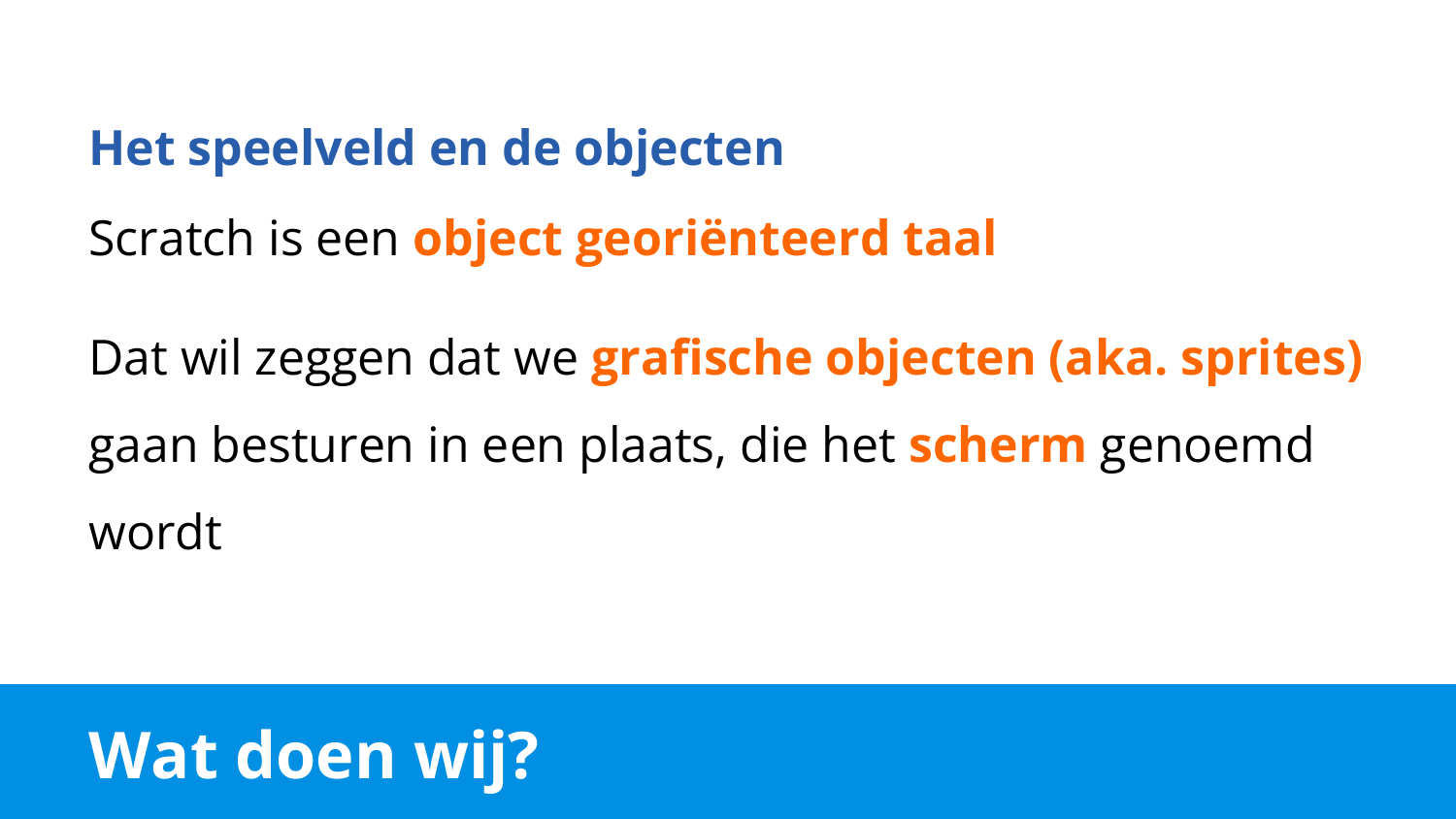

Het speelveld en de objecten
Scratch is een object georiënteerd taal
Dat wil zeggen dat we grafische objecten (aka. sprites) gaan besturen in een plaats, die het scherm genoemd wordt
# Wat doen wij?